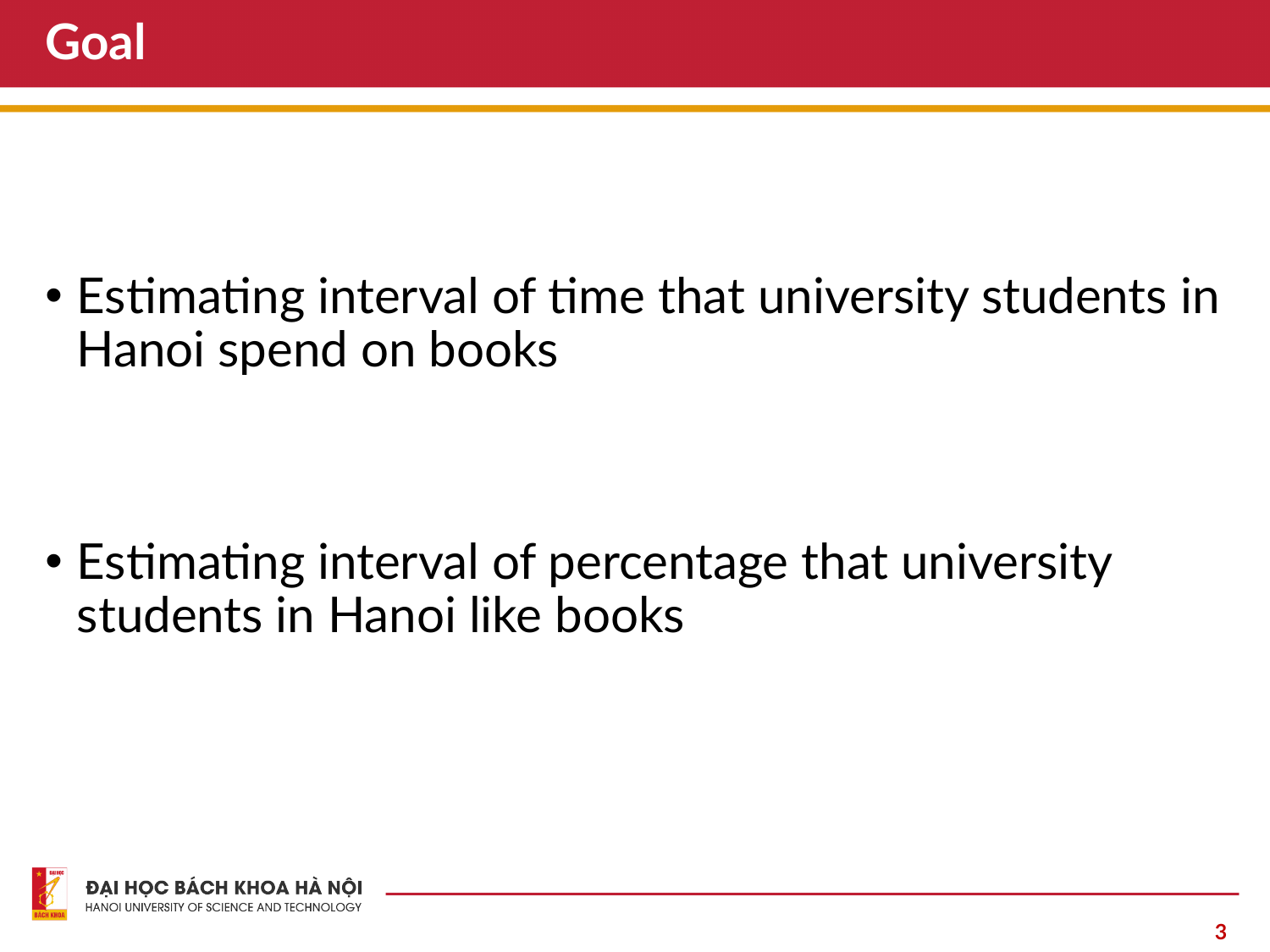

# Goal

Estimating interval of time that university students in Hanoi spend on books

Estimating interval of percentage that university students in Hanoi like books

3